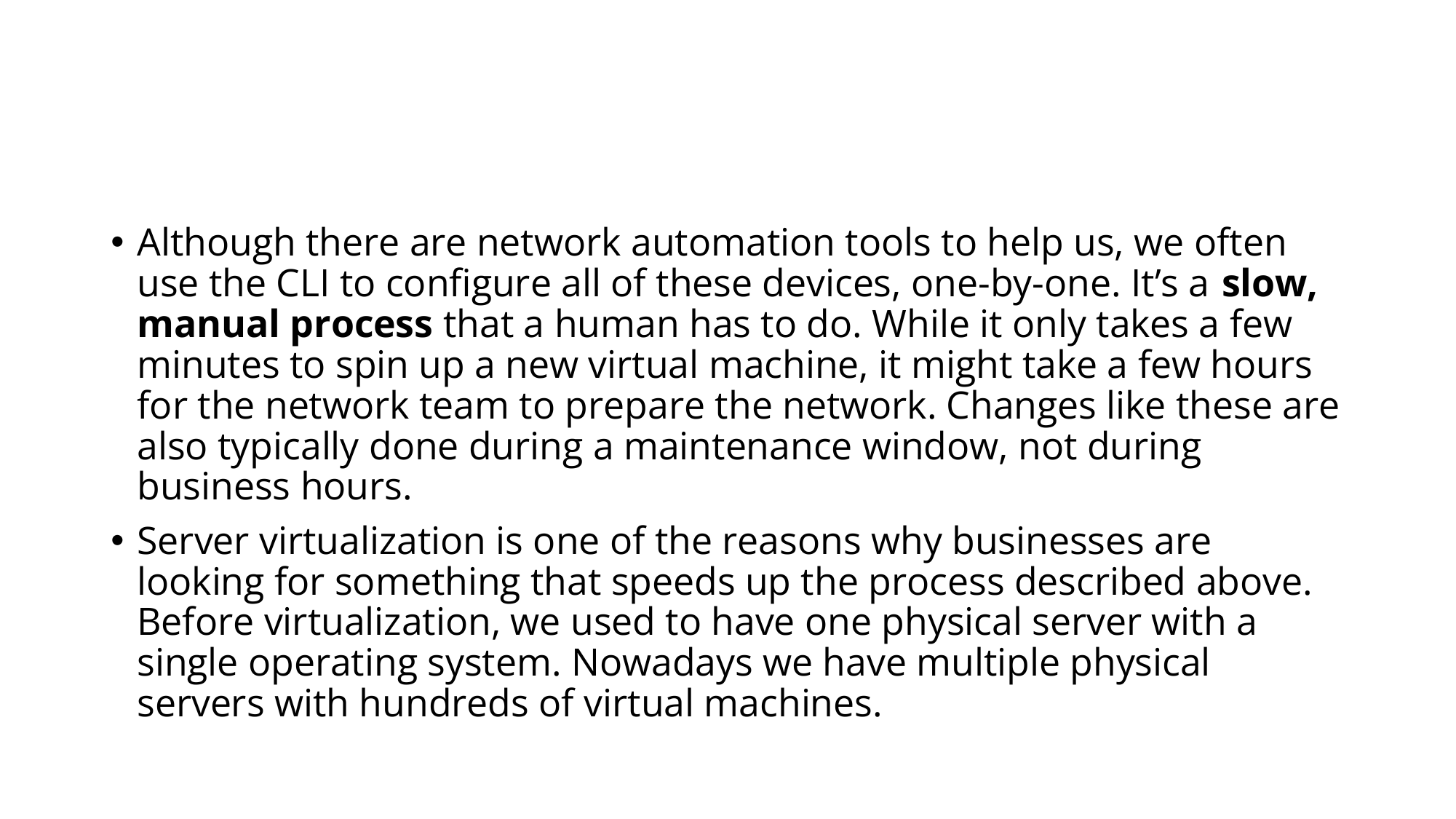

#
Although there are network automation tools to help us, we often use the CLI to configure all of these devices, one-by-one. It’s a slow, manual process that a human has to do. While it only takes a few minutes to spin up a new virtual machine, it might take a few hours for the network team to prepare the network. Changes like these are also typically done during a maintenance window, not during business hours.
Server virtualization is one of the reasons why businesses are looking for something that speeds up the process described above. Before virtualization, we used to have one physical server with a single operating system. Nowadays we have multiple physical servers with hundreds of virtual machines.